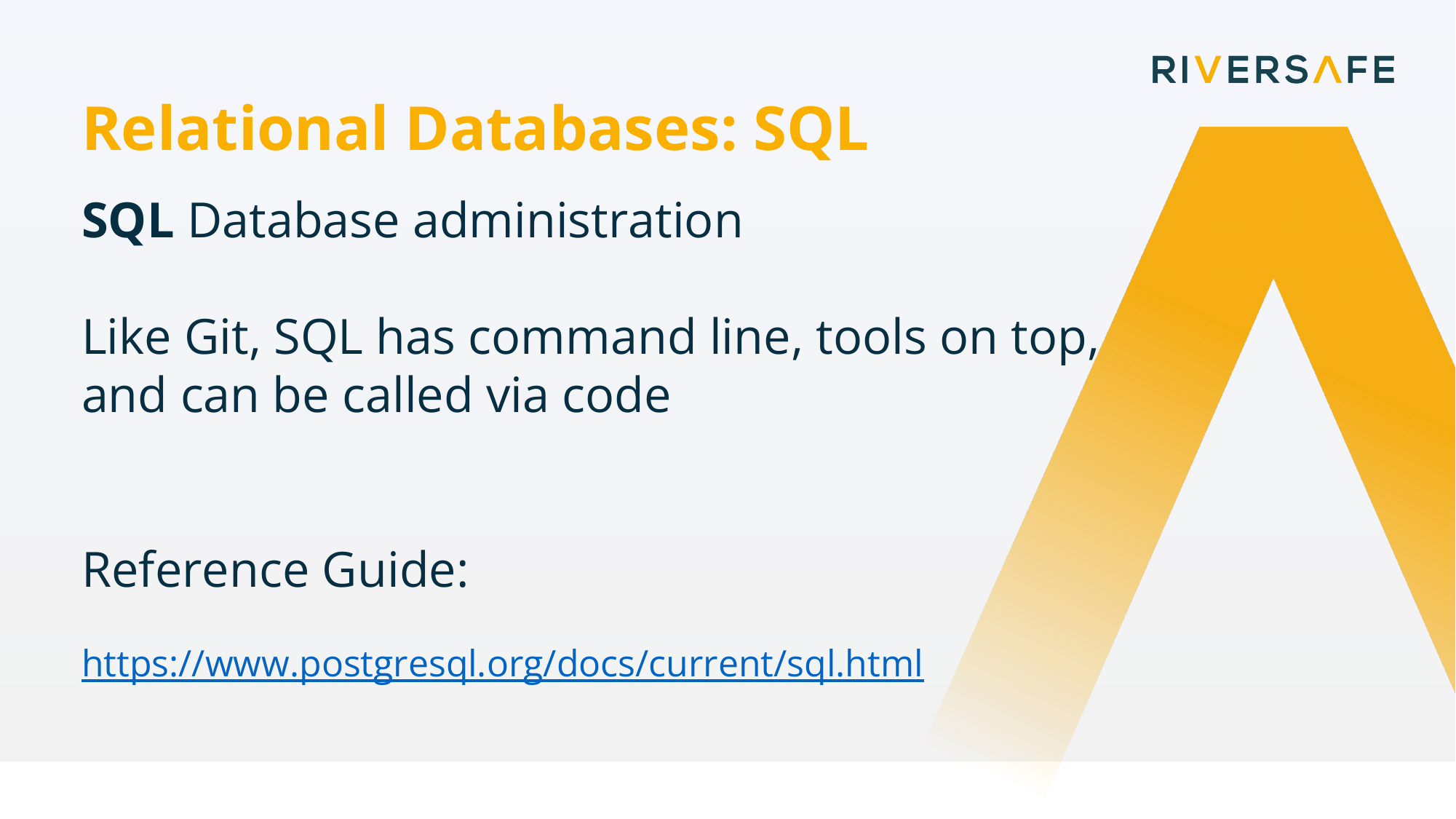

Relational Databases: SQL
SQL Database administration

Like Git, SQL has command line, tools on top, and can be called via code
Reference Guide:
https://www.postgresql.org/docs/current/sql.html